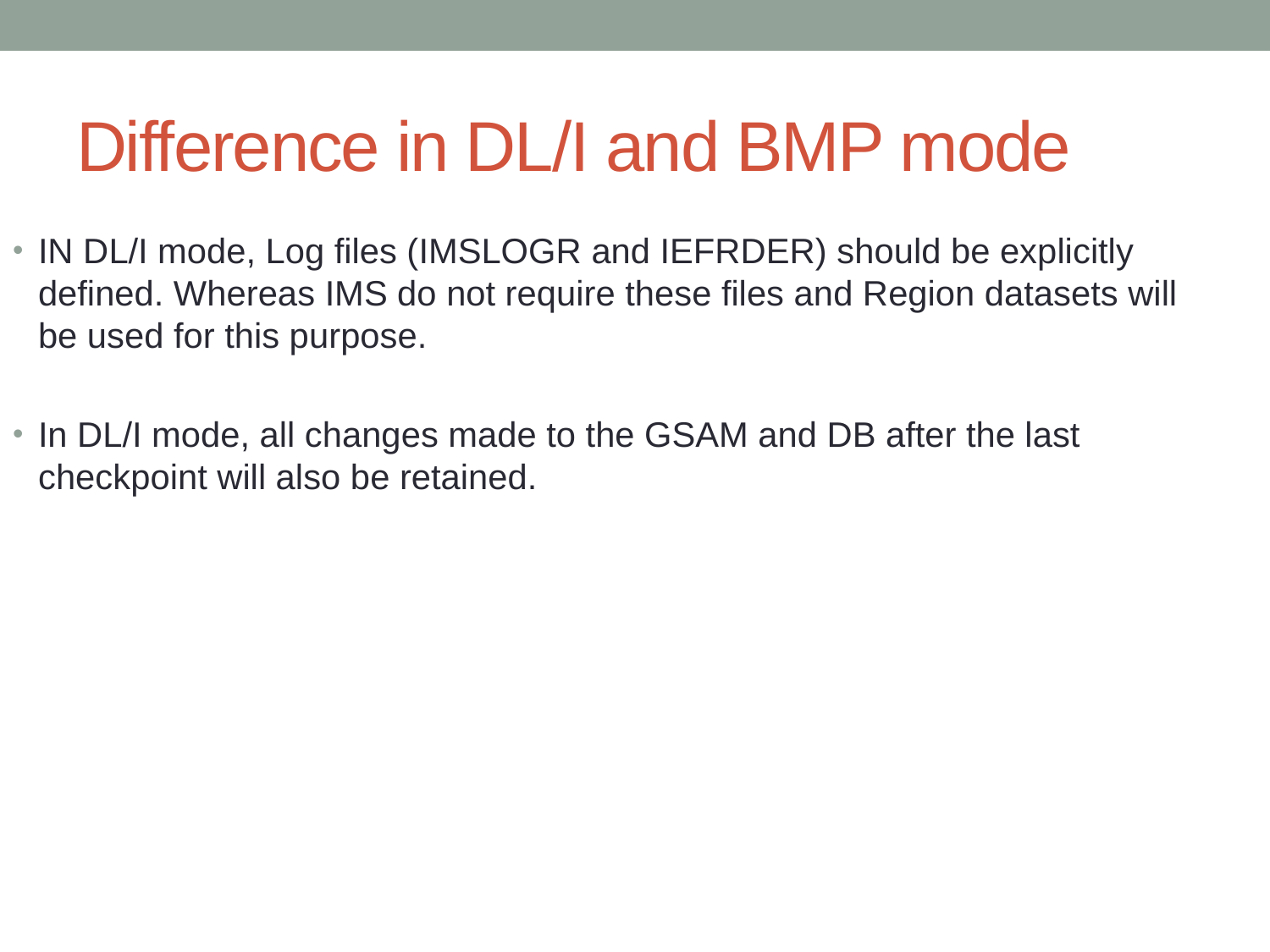

# Difference in DL/I and BMP mode
IN DL/I mode, Log files (IMSLOGR and IEFRDER) should be explicitly defined. Whereas IMS do not require these files and Region datasets will be used for this purpose.

In DL/I mode, all changes made to the GSAM and DB after the last checkpoint will also be retained.